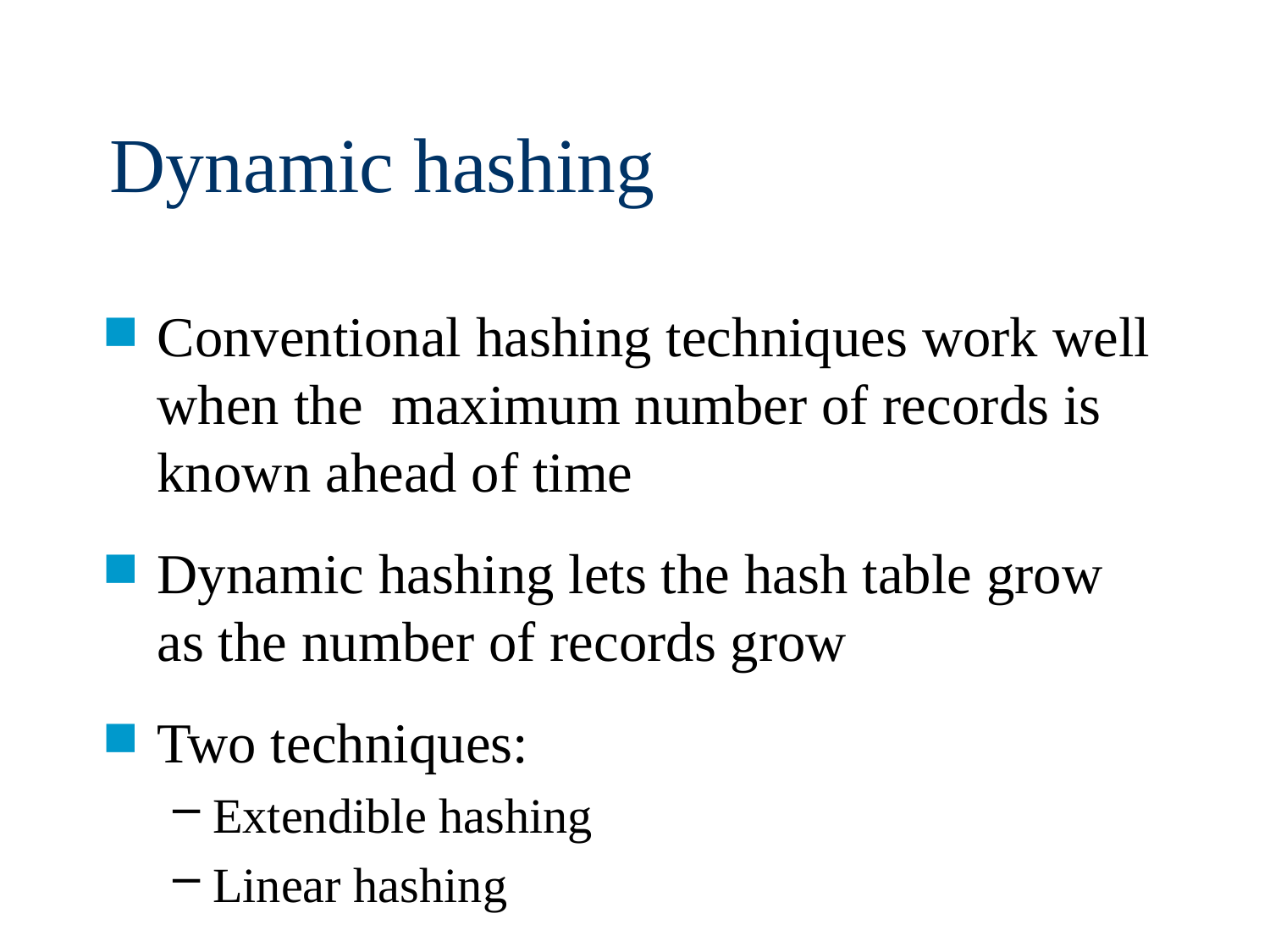

# Dynamic hashing
Conventional hashing techniques work well when the  maximum number of records is known ahead of time
Dynamic hashing lets the hash table grow as the number of records grow
Two techniques:
Extendible hashing
Linear hashing